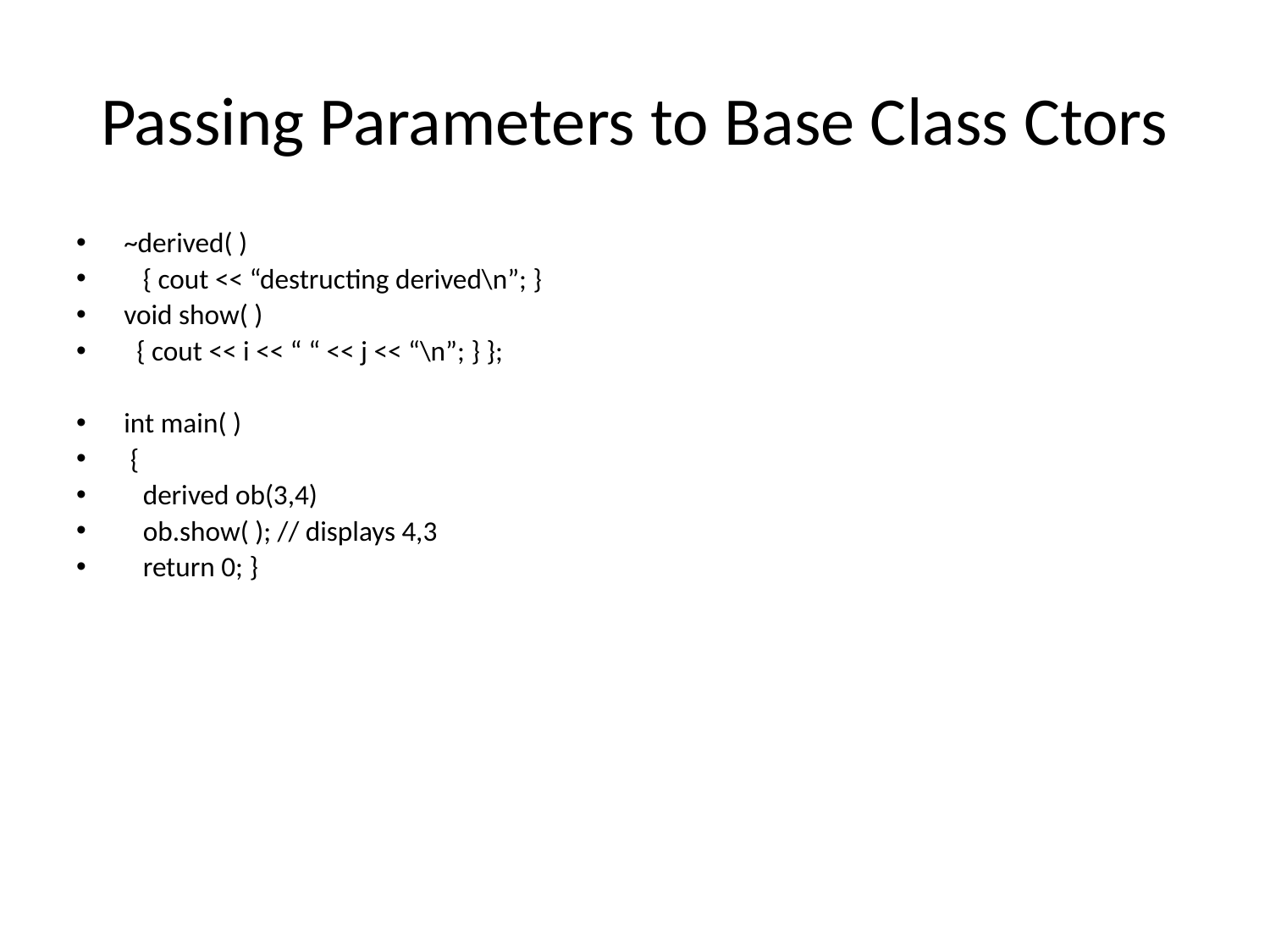

# Passing Parameters to Base Class Ctors
~derived( )
   { cout << “destructing derived\n”; }
void show( )
  { cout << i << “ “ << j << “\n”; } };

int main( )
 {
   derived ob(3,4)
   ob.show( ); // displays 4,3
   return 0; }